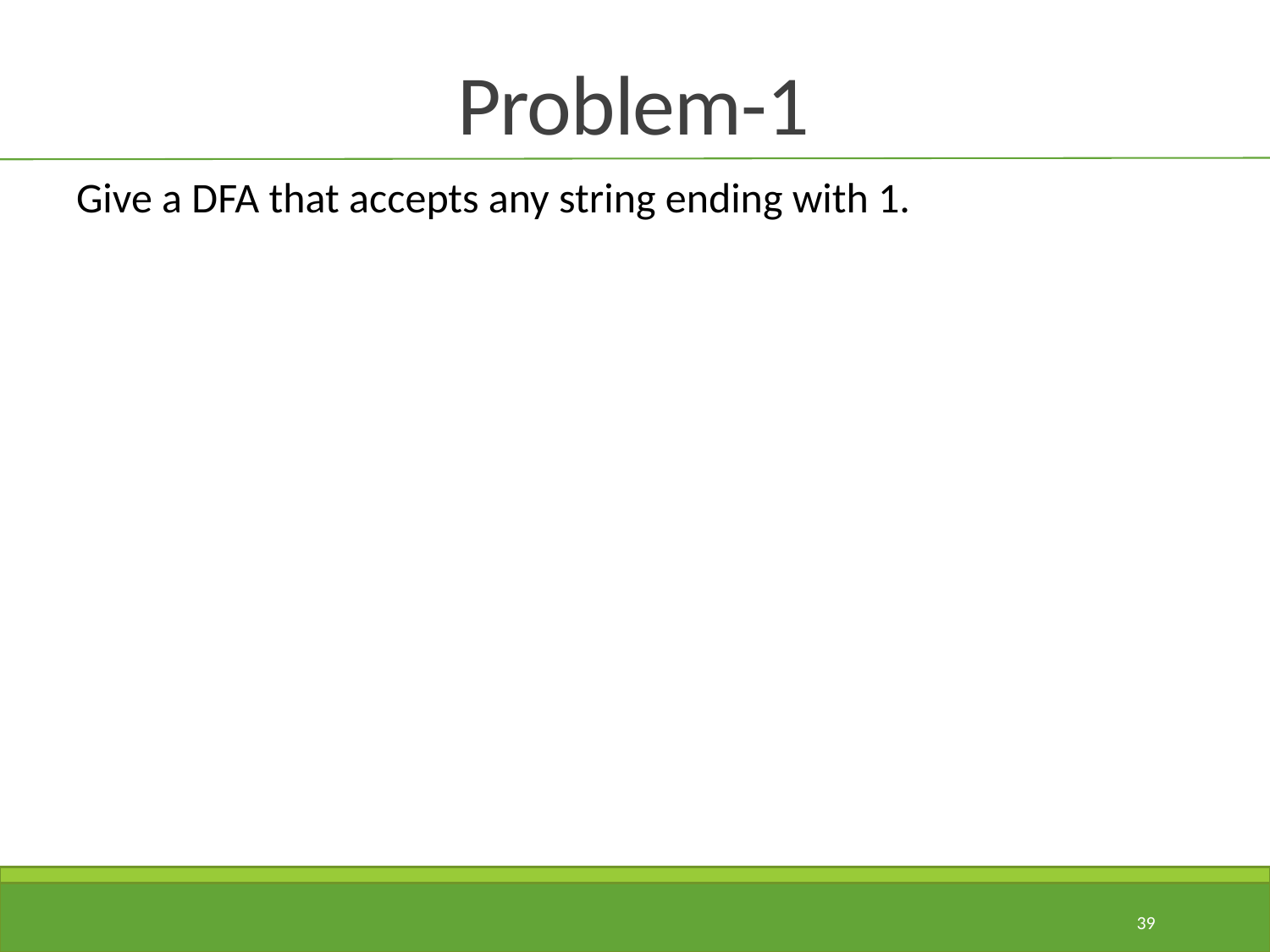

# Problem-1
Give a DFA that accepts any string ending with 1.
39